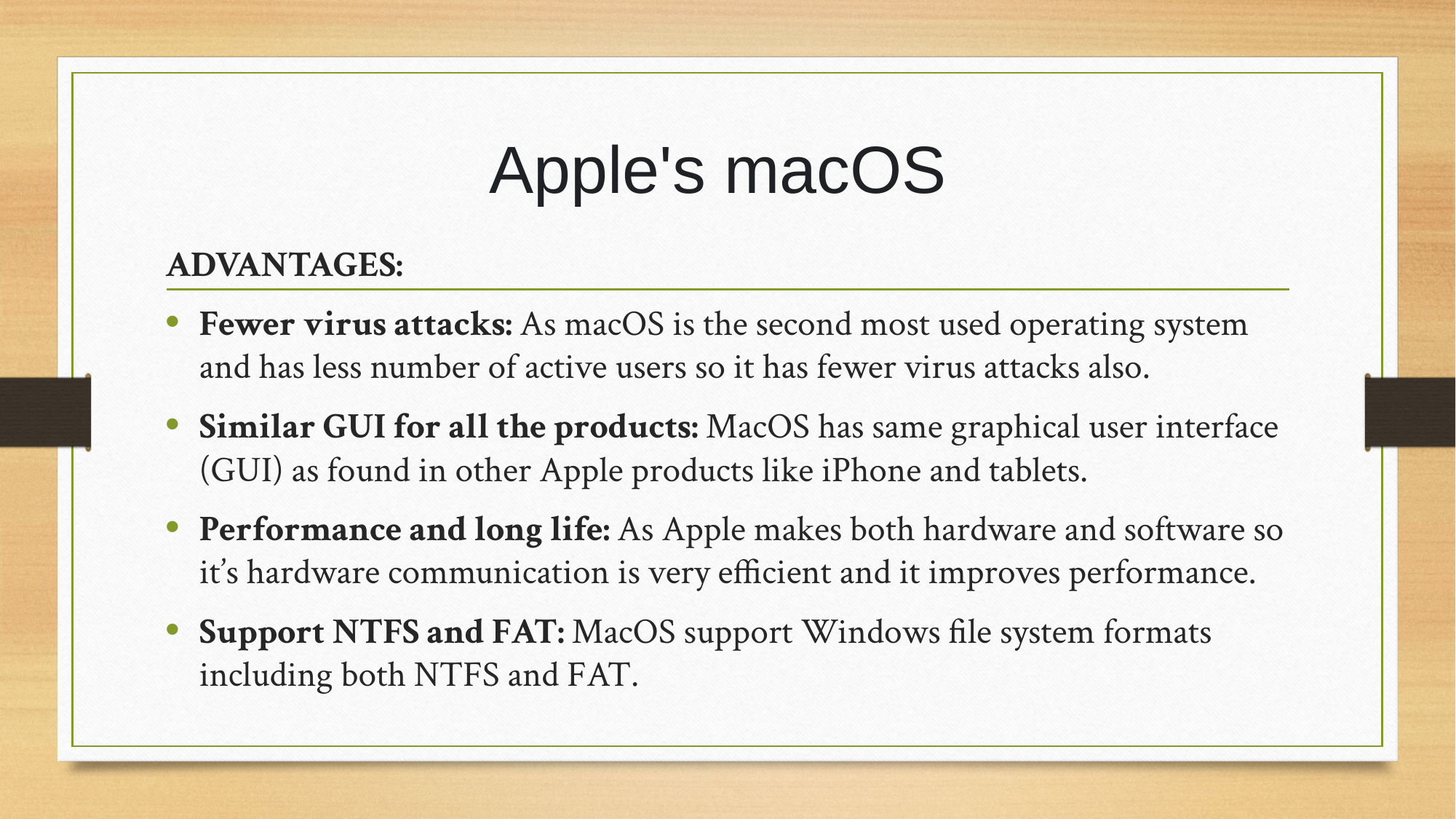

# Apple's macOS
ADVANTAGES:
Fewer virus attacks: As macOS is the second most used operating system and has less number of active users so it has fewer virus attacks also.
Similar GUI for all the products: MacOS has same graphical user interface (GUI) as found in other Apple products like iPhone and tablets.
Performance and long life: As Apple makes both hardware and software so it’s hardware communication is very efficient and it improves performance.
Support NTFS and FAT: MacOS support Windows file system formats including both NTFS and FAT.